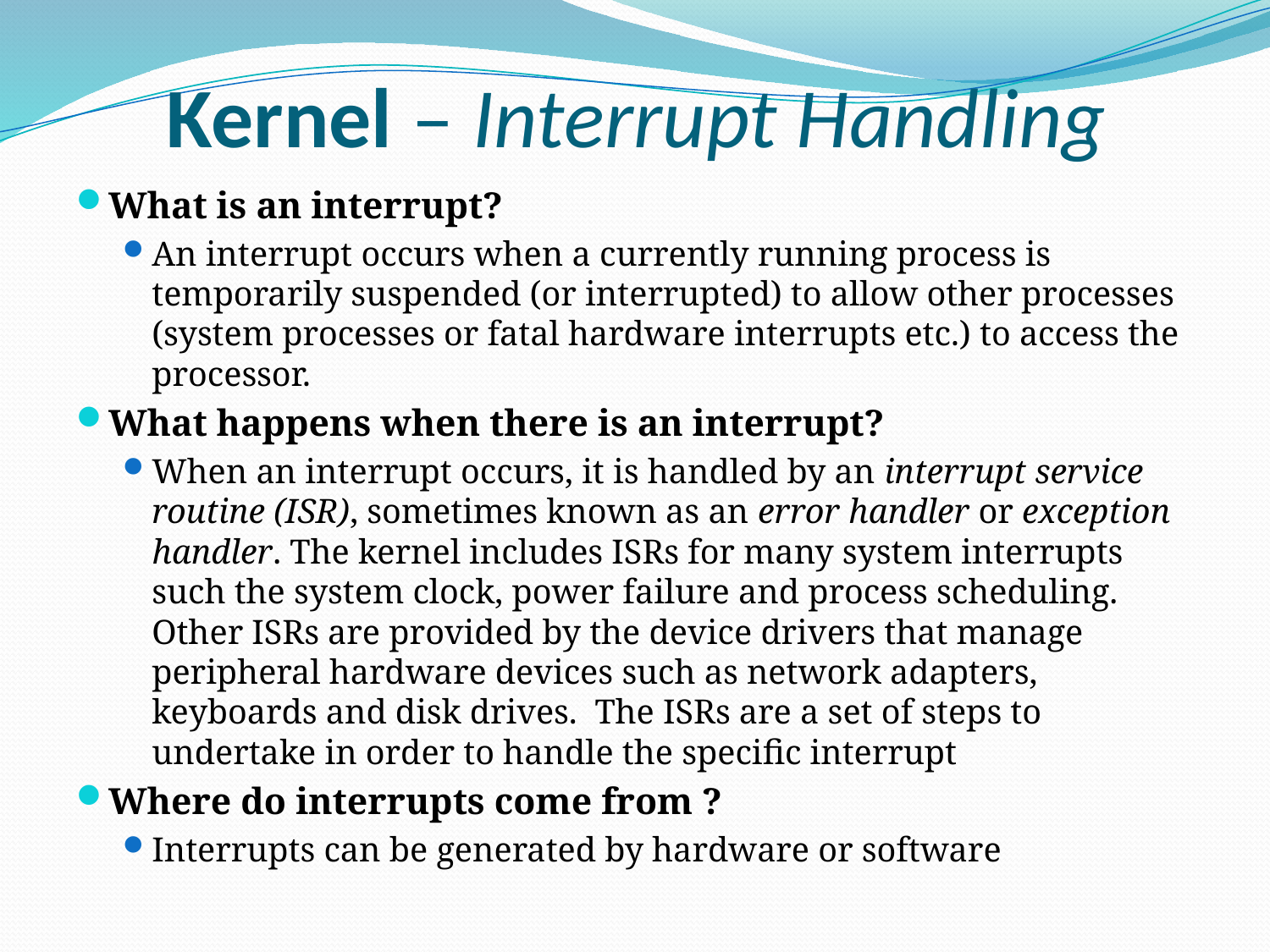

# Kernel – Interrupt Handling
What is an interrupt?
An interrupt occurs when a currently running process is temporarily suspended (or interrupted) to allow other processes (system processes or fatal hardware interrupts etc.) to access the processor.
What happens when there is an interrupt?
When an interrupt occurs, it is handled by an interrupt service routine (ISR), sometimes known as an error handler or exception handler. The kernel includes ISRs for many system interrupts such the system clock, power failure and process scheduling. Other ISRs are provided by the device drivers that manage peripheral hardware devices such as network adapters, keyboards and disk drives.  The ISRs are a set of steps to undertake in order to handle the specific interrupt
Where do interrupts come from ?
Interrupts can be generated by hardware or software